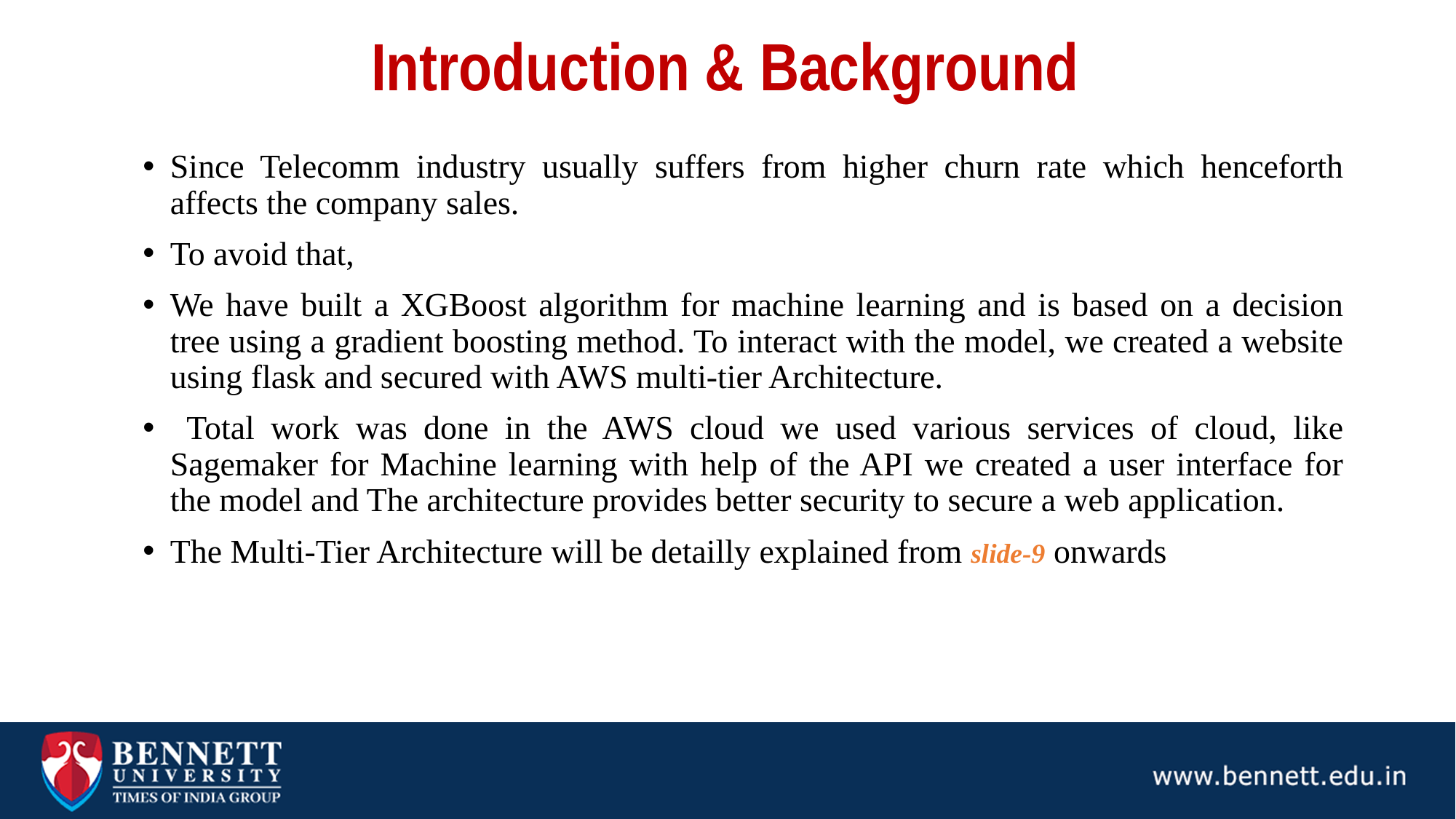

# Introduction & Background
Since Telecomm industry usually suffers from higher churn rate which henceforth affects the company sales.
To avoid that,
We have built a XGBoost algorithm for machine learning and is based on a decision tree using a gradient boosting method. To interact with the model, we created a website using flask and secured with AWS multi-tier Architecture.
 Total work was done in the AWS cloud we used various services of cloud, like Sagemaker for Machine learning with help of the API we created a user interface for the model and The architecture provides better security to secure a web application.
The Multi-Tier Architecture will be detailly explained from slide-9 onwards